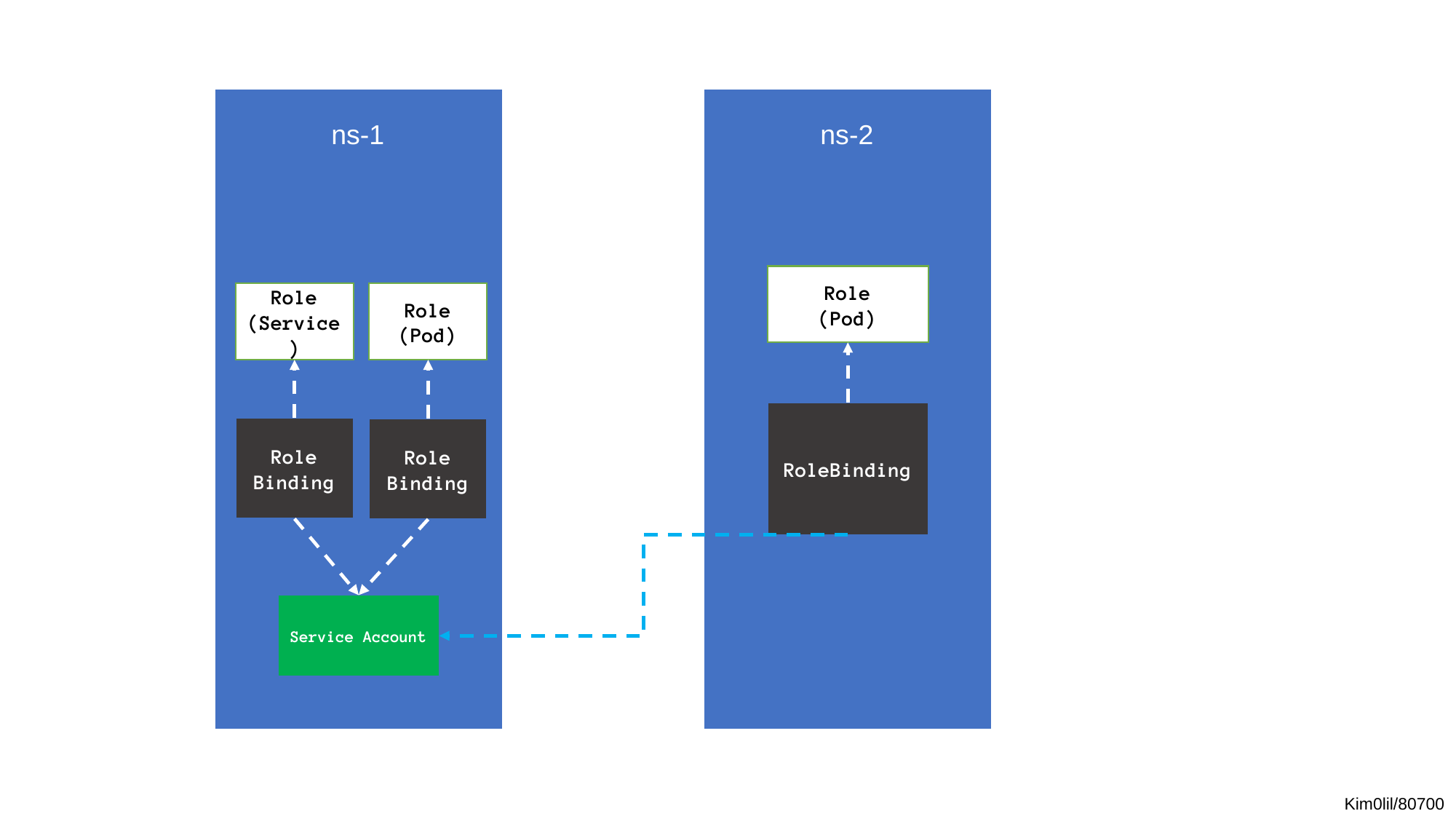

ns-1
Role
(Pod)
Role
Binding
Service Account

ns-2
Role
(Pod)
RoleBinding
Role
(Service)
Role
Binding
Kim0lil/80700